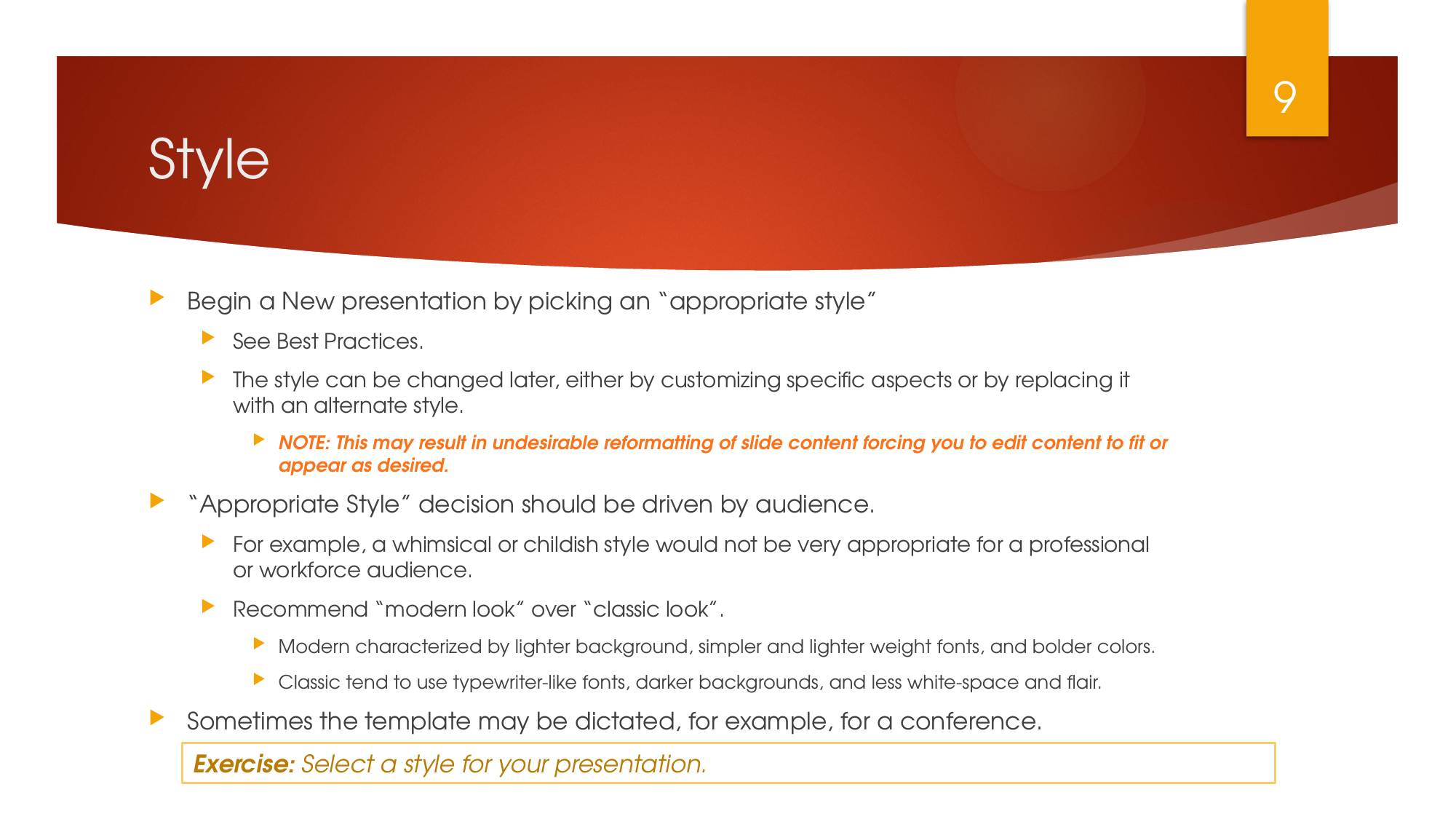

9
# Style
Begin a New presentation by picking an “appropriate style”
See Best Practices.
The style can be changed later, either by customizing specific aspects or by replacing it with an alternate style.
NOTE: This may result in undesirable reformatting of slide content forcing you to edit content to fit or appear as desired.
“Appropriate Style” decision should be driven by audience.
For example, a whimsical or childish style would not be very appropriate for a professional or workforce audience.
Recommend “modern look” over “classic look”.
Modern characterized by lighter background, simpler and lighter weight fonts, and bolder colors.
Classic tend to use typewriter-like fonts, darker backgrounds, and less white-space and flair.
Sometimes the template may be dictated, for example, for a conference.
Exercise: Select a style for your presentation.